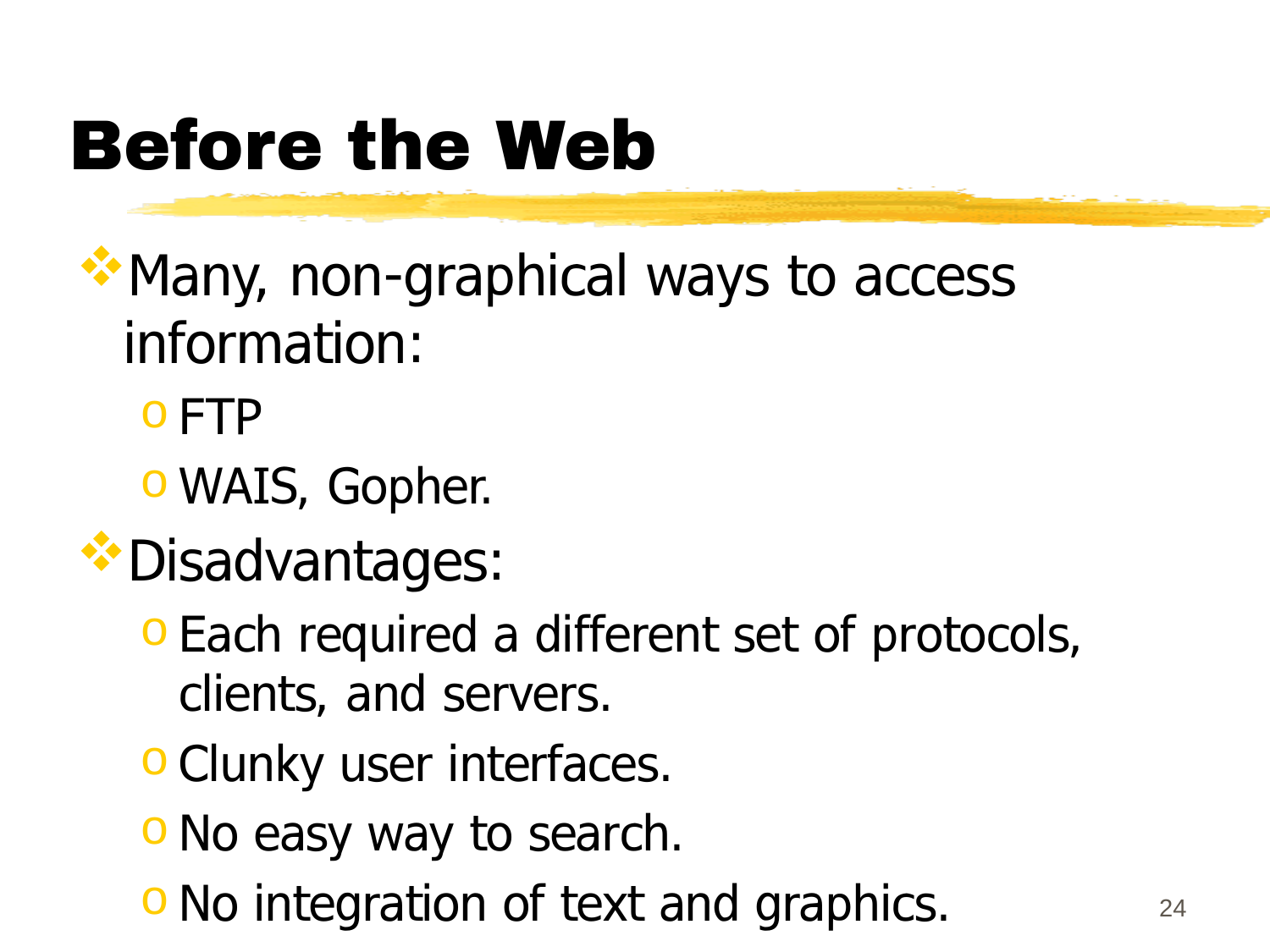

# Before the Web
Many, non-graphical ways to access information:
FTP
WAIS, Gopher.
Disadvantages:
Each required a different set of protocols, clients, and servers.
Clunky user interfaces.
No easy way to search.
No integration of text and graphics.

24